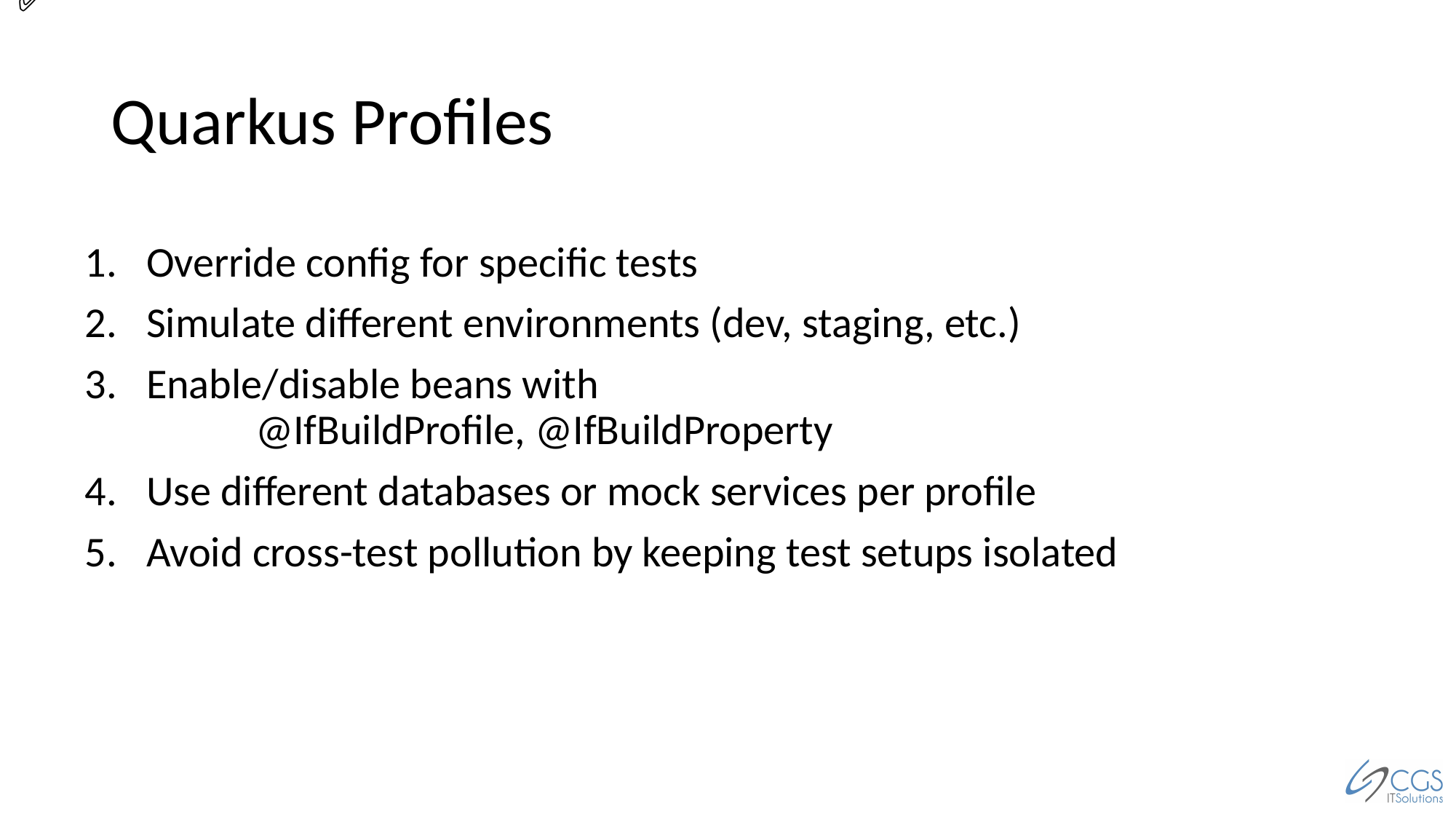

✅
# Quarkus Profiles
Override config for specific tests
Simulate different environments (dev, staging, etc.)
Enable/disable beans with
	@IfBuildProfile, @IfBuildProperty
Use different databases or mock services per profile
Avoid cross-test pollution by keeping test setups isolated